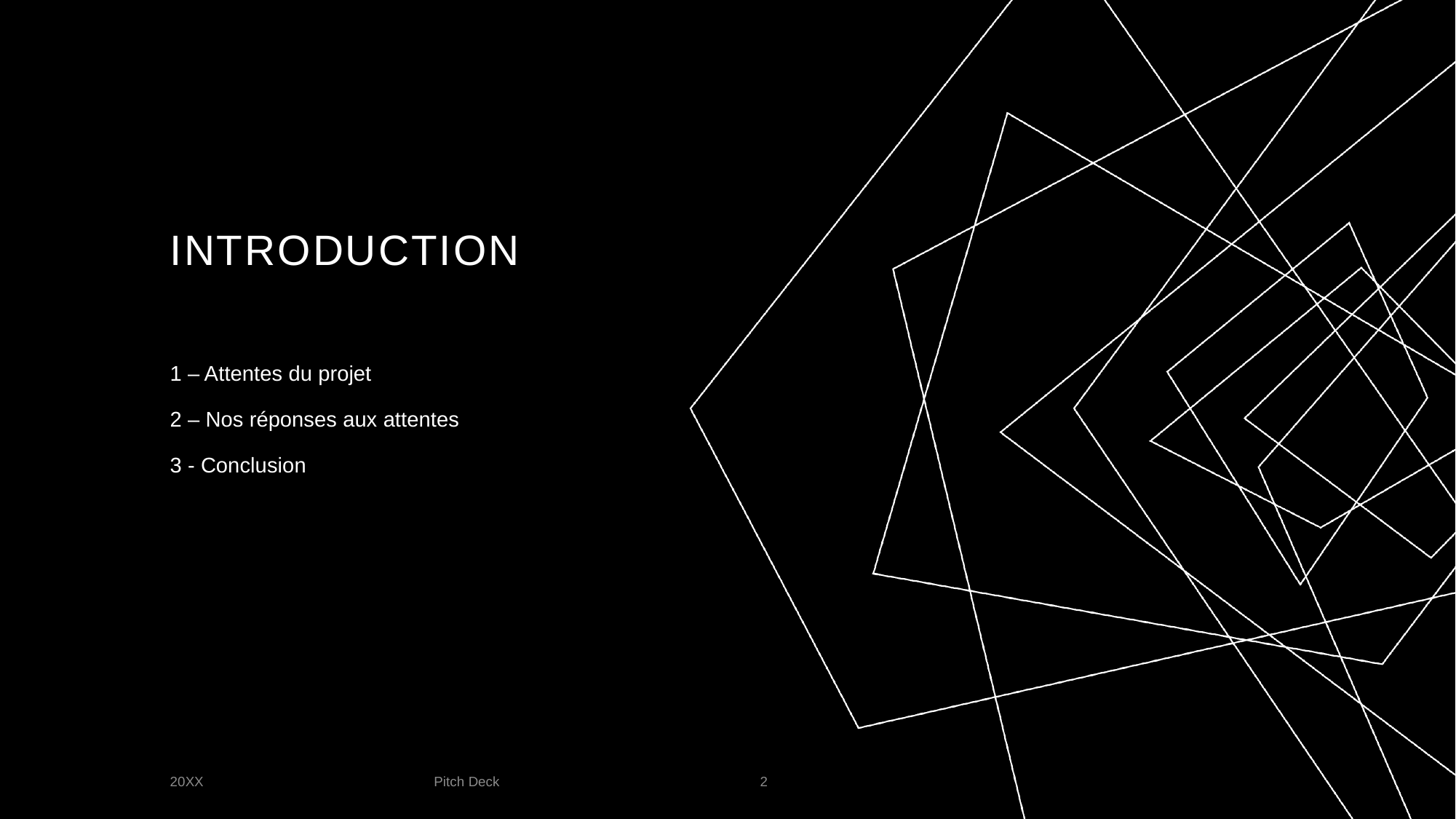

# Introduction
1 – Attentes du projet
2 – Nos réponses aux attentes
3 - Conclusion
Pitch Deck
20XX
2